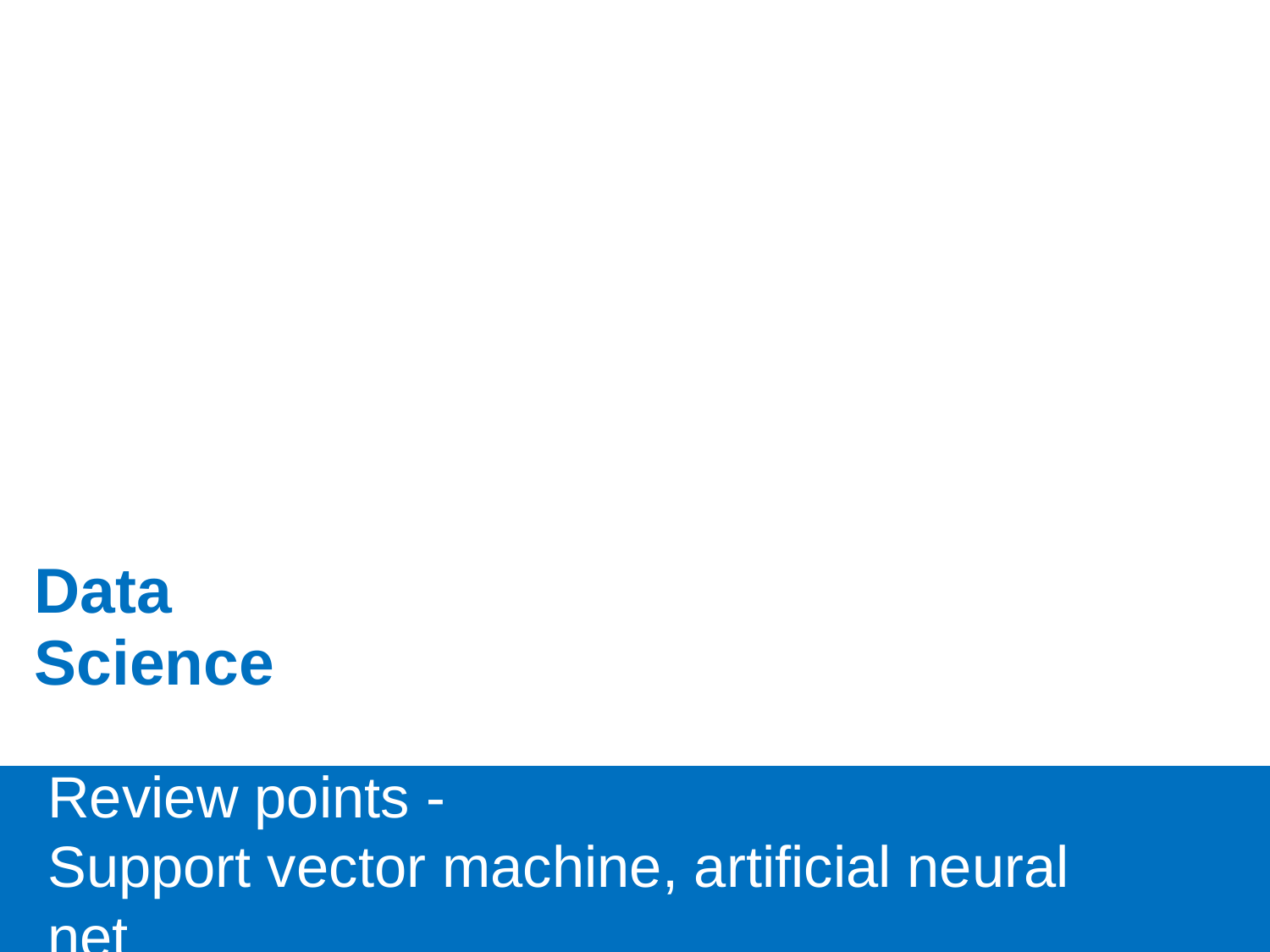

# Review points - Support vector machine, artificial neural net